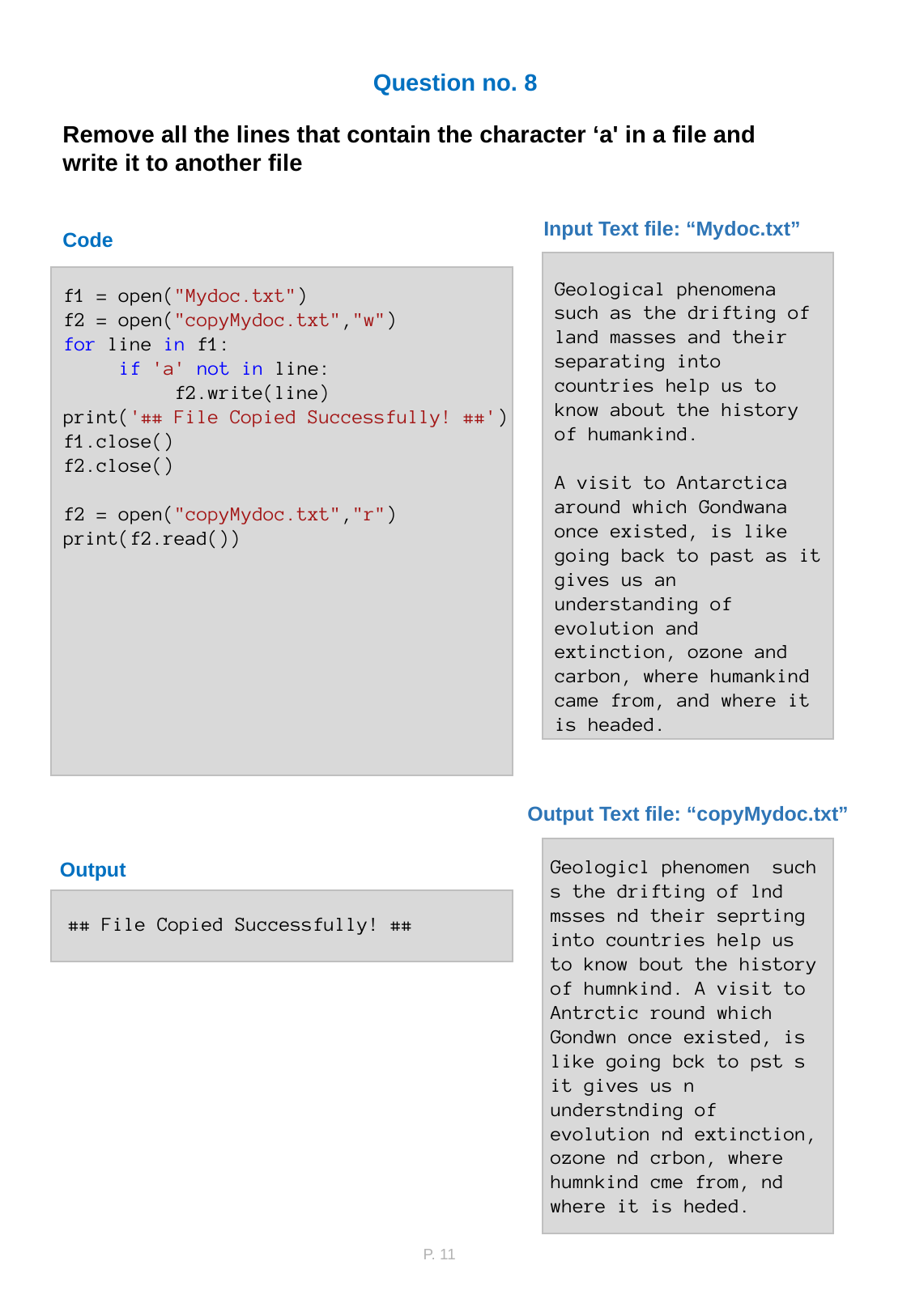

Question no. 8
Remove all the lines that contain the character ‘a' in a file and write it to another file
Input Text file: “Mydoc.txt”
Code

Geological phenomena such as the drifting of land masses and their separating into countries help us to know about the history of humankind.

A visit to Antarctica around which Gondwana once existed, is like going back to past as it gives us an understanding of evolution and extinction, ozone and carbon, where humankind came from, and where it is headed.
f1 = open("Mydoc.txt")
f2 = open("copyMydoc.txt","w")
for line in f1:
     if 'a' not in line:
          f2.write(line)
print('## File Copied Successfully! ##')
f1.close()
f2.close()
f2 = open("copyMydoc.txt","r")
print(f2.read())

Output Text file: “copyMydoc.txt”

Geologicl phenomen  such s the drifting of lnd msses nd their seprting into countries help us to know bout the history of humnkind. A visit to Antrctic round which Gondwn once existed, is like going bck to pst s it gives us n understnding of evolution nd extinction, ozone nd crbon, where humnkind cme from, nd where it is heded.
Output

## File Copied Successfully! ##
P. 11